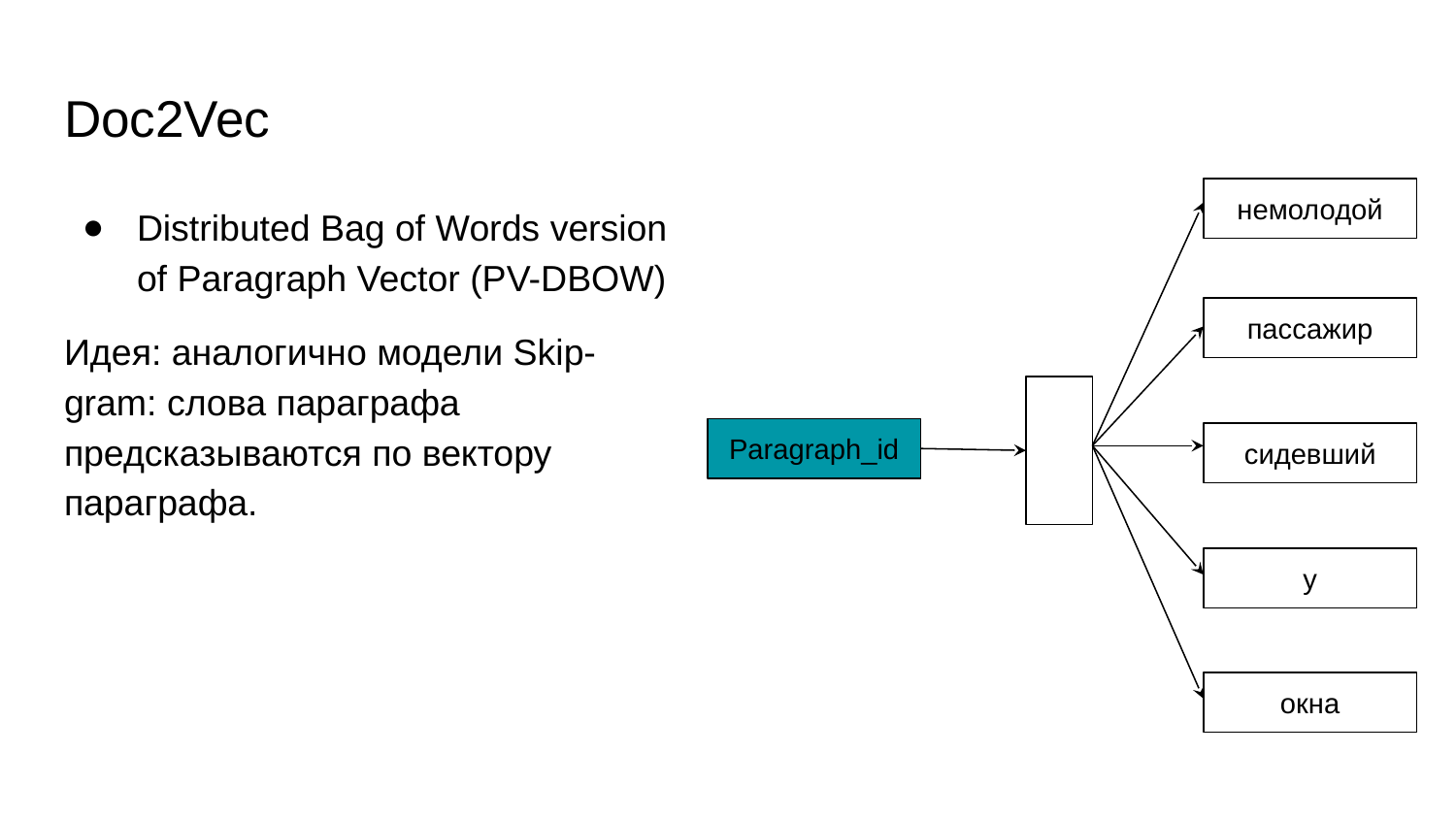

# Doc2Vec
немолодой
Distributed Bag of Words version of Paragraph Vector (PV-DBOW)
Идея: аналогично модели Skip-gram: слова параграфа предсказываются по вектору параграфа.
пассажир

Paragraph_id
сидевший
у
окна